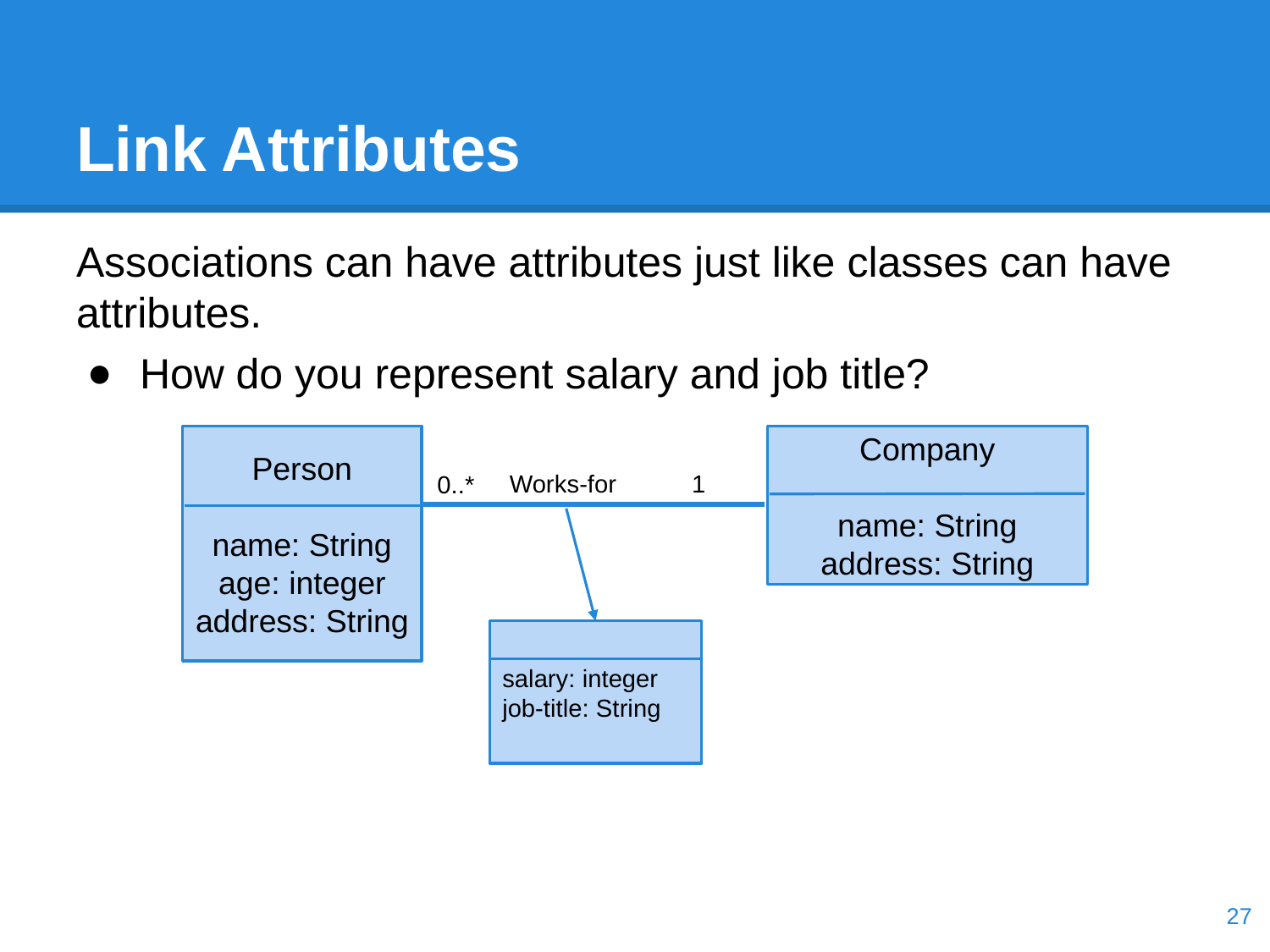

# Link Attributes
Associations can have attributes just like classes can have attributes.
How do you represent salary and job title?

Person

name: String
age: integer
address: String
Company

name: String
address: String
Works-for
1
0..*
salary: integer
job-title: String
27